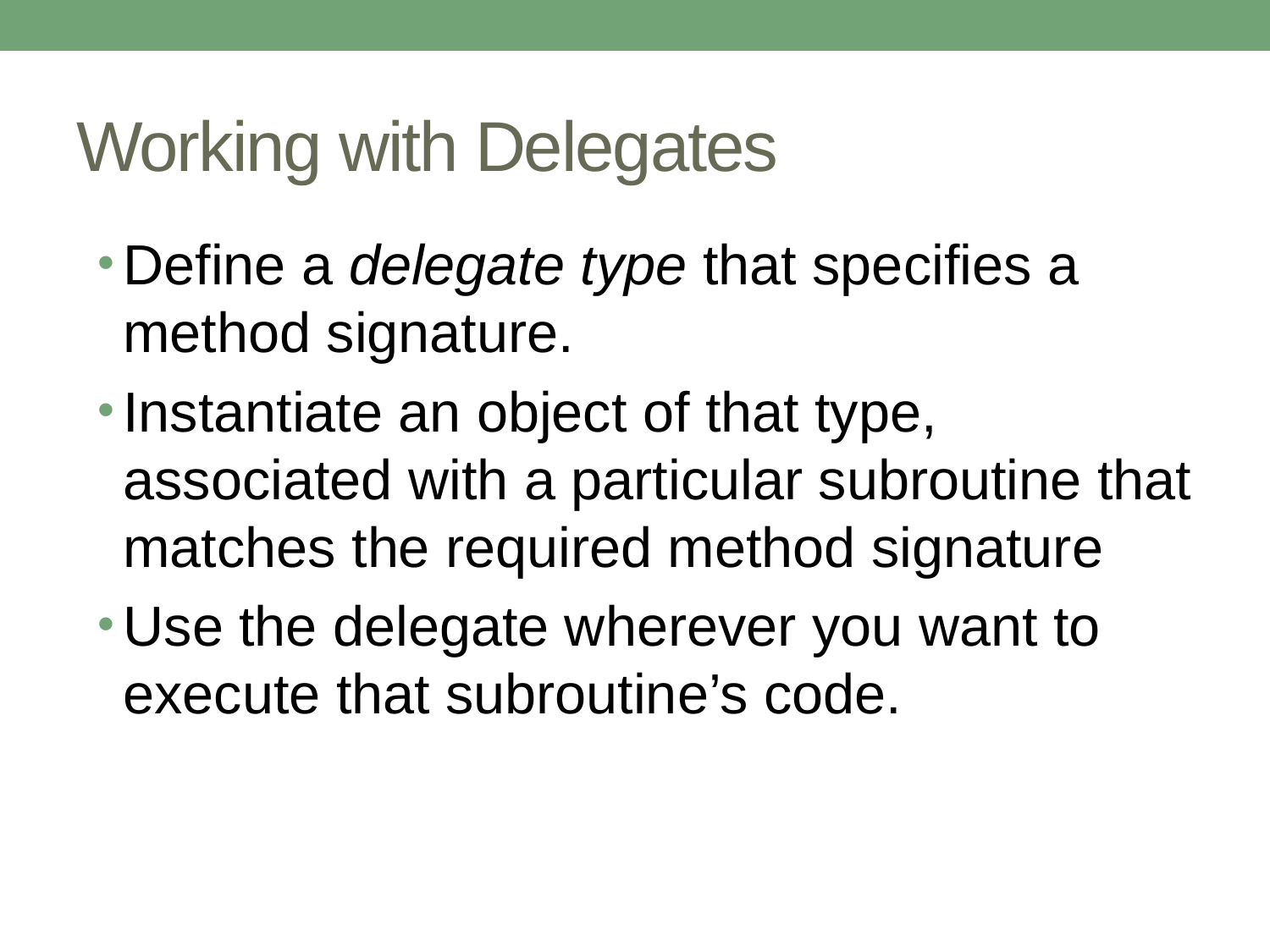

# Working with Delegates
Define a delegate type that specifies a method signature.
Instantiate an object of that type, associated with a particular subroutine that matches the required method signature
Use the delegate wherever you want to execute that subroutine’s code.